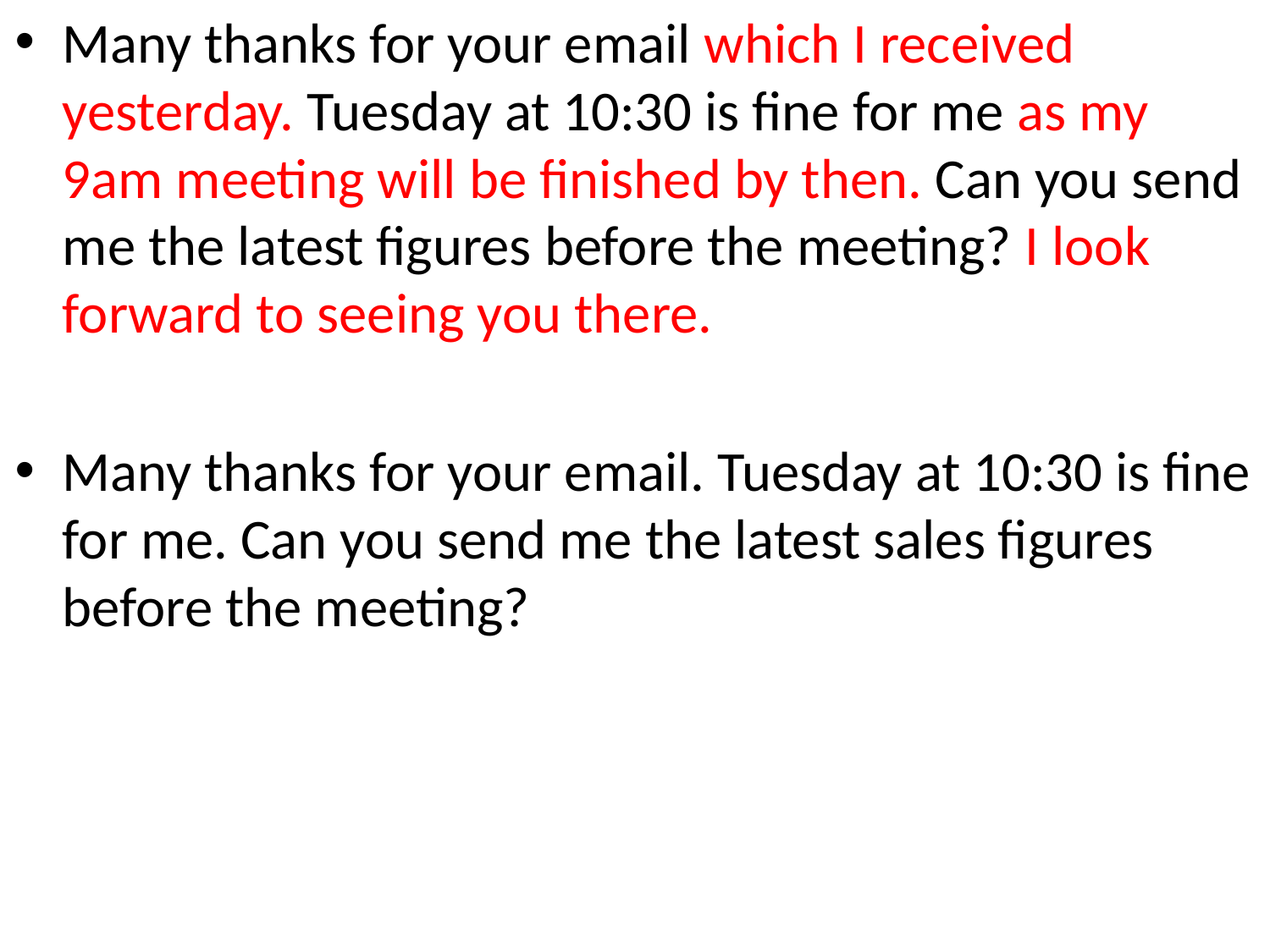

Many thanks for your email which I received yesterday. Tuesday at 10:30 is fine for me as my 9am meeting will be finished by then. Can you send me the latest figures before the meeting? I look forward to seeing you there.

Many thanks for your email. Tuesday at 10:30 is fine for me. Can you send me the latest sales figures before the meeting?